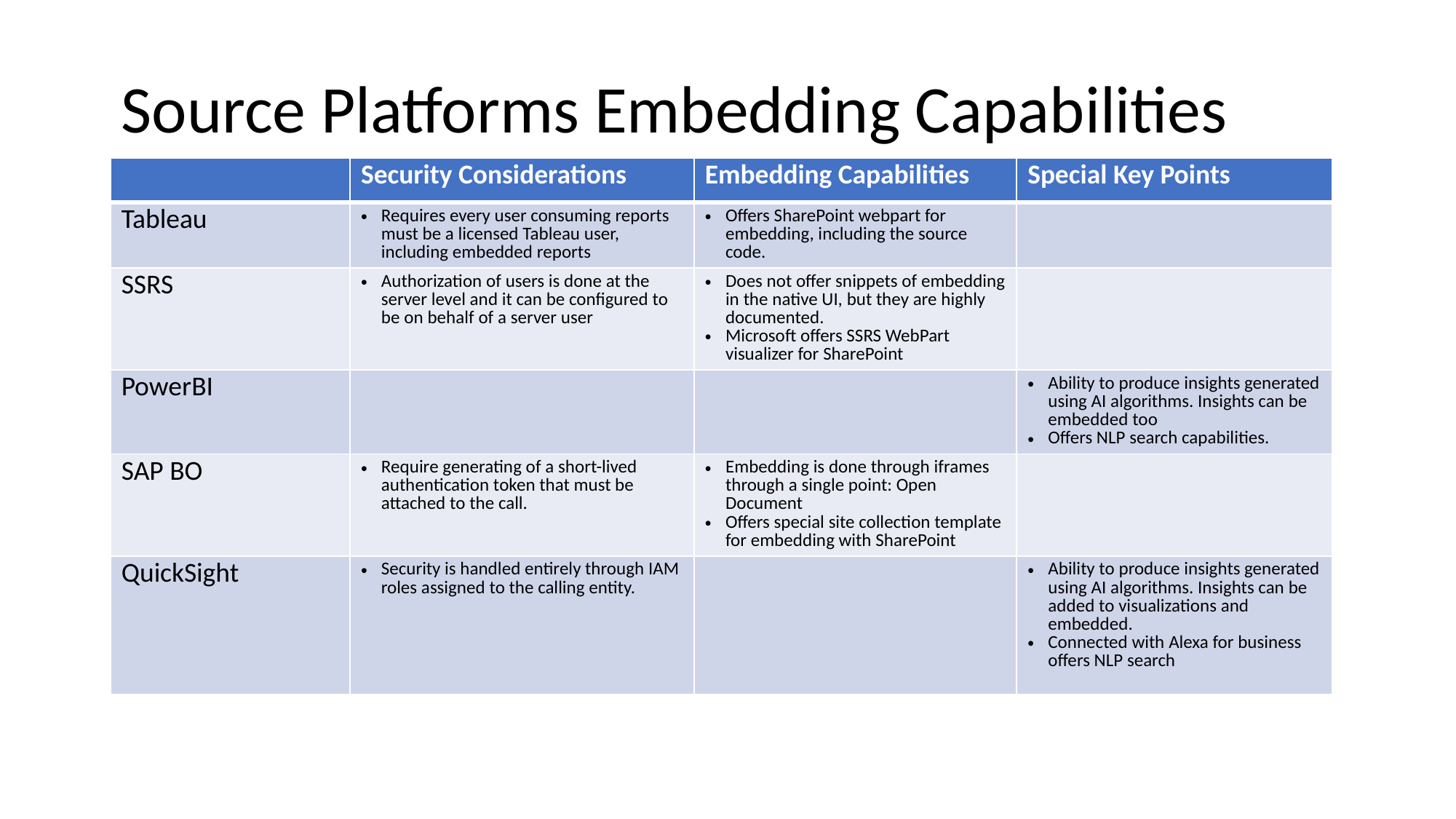

# Source Platforms Embedding Capabilities
|  | Security Considerations | Embedding Capabilities | Special Key Points |
| --- | --- | --- | --- |
| Tableau | Requires every user consuming reports must be a licensed Tableau user, including embedded reports | Offers SharePoint webpart for embedding, including the source code. |  |
| SSRS | Authorization of users is done at the server level and it can be configured to be on behalf of a server user | Does not offer snippets of embedding in the native UI, but they are highly documented. Microsoft offers SSRS WebPart visualizer for SharePoint |  |
| PowerBI |  |  | Ability to produce insights generated using AI algorithms. Insights can be embedded too Offers NLP search capabilities. |
| SAP BO | Require generating of a short-lived authentication token that must be attached to the call. | Embedding is done through iframes through a single point: Open Document Offers special site collection template for embedding with SharePoint |  |
| QuickSight | Security is handled entirely through IAM roles assigned to the calling entity. |  | Ability to produce insights generated using AI algorithms. Insights can be added to visualizations and embedded. Connected with Alexa for business offers NLP search |